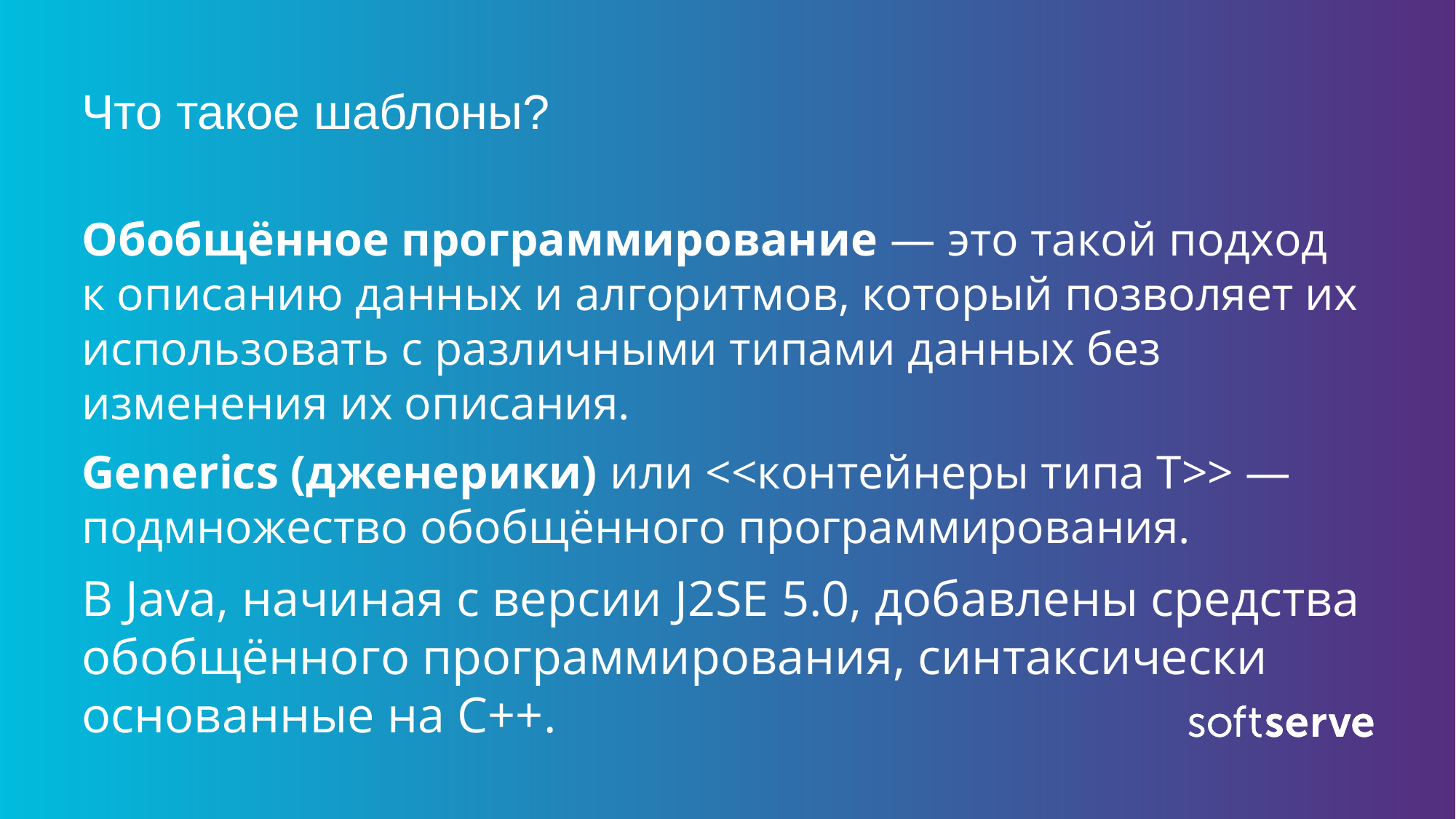

# Что такое шаблоны?
Обобщённое программирование — это такой подход к описанию данных и алгоритмов, который позволяет их использовать с различными типами данных без изменения их описания.
Generics (дженерики) или <<контейнеры типа T>> — подмножество обобщённого программирования.
В Java, начиная с версии J2SE 5.0, добавлены средства обобщённого программирования, синтаксически основанные на C++.